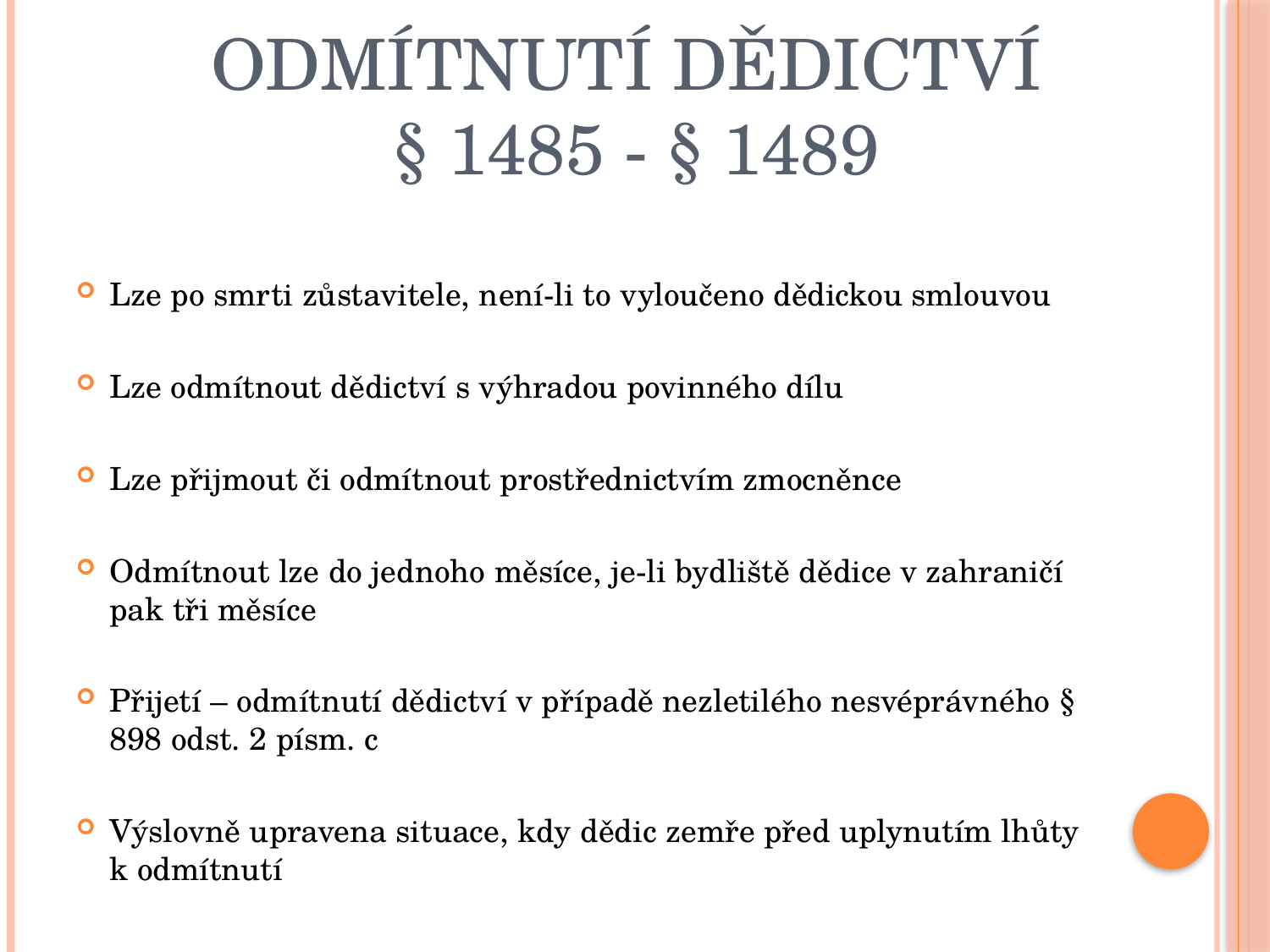

# Odmítnutí dědictví § 1485 - § 1489

Lze po smrti zůstavitele, není-li to vyloučeno dědickou smlouvou

Lze odmítnout dědictví s výhradou povinného dílu

Lze přijmout či odmítnout prostřednictvím zmocněnce

Odmítnout lze do jednoho měsíce, je-li bydliště dědice v zahraničí pak tři měsíce

Přijetí – odmítnutí dědictví v případě nezletilého nesvéprávného § 898 odst. 2 písm. c

Výslovně upravena situace, kdy dědic zemře před uplynutím lhůty k odmítnutí